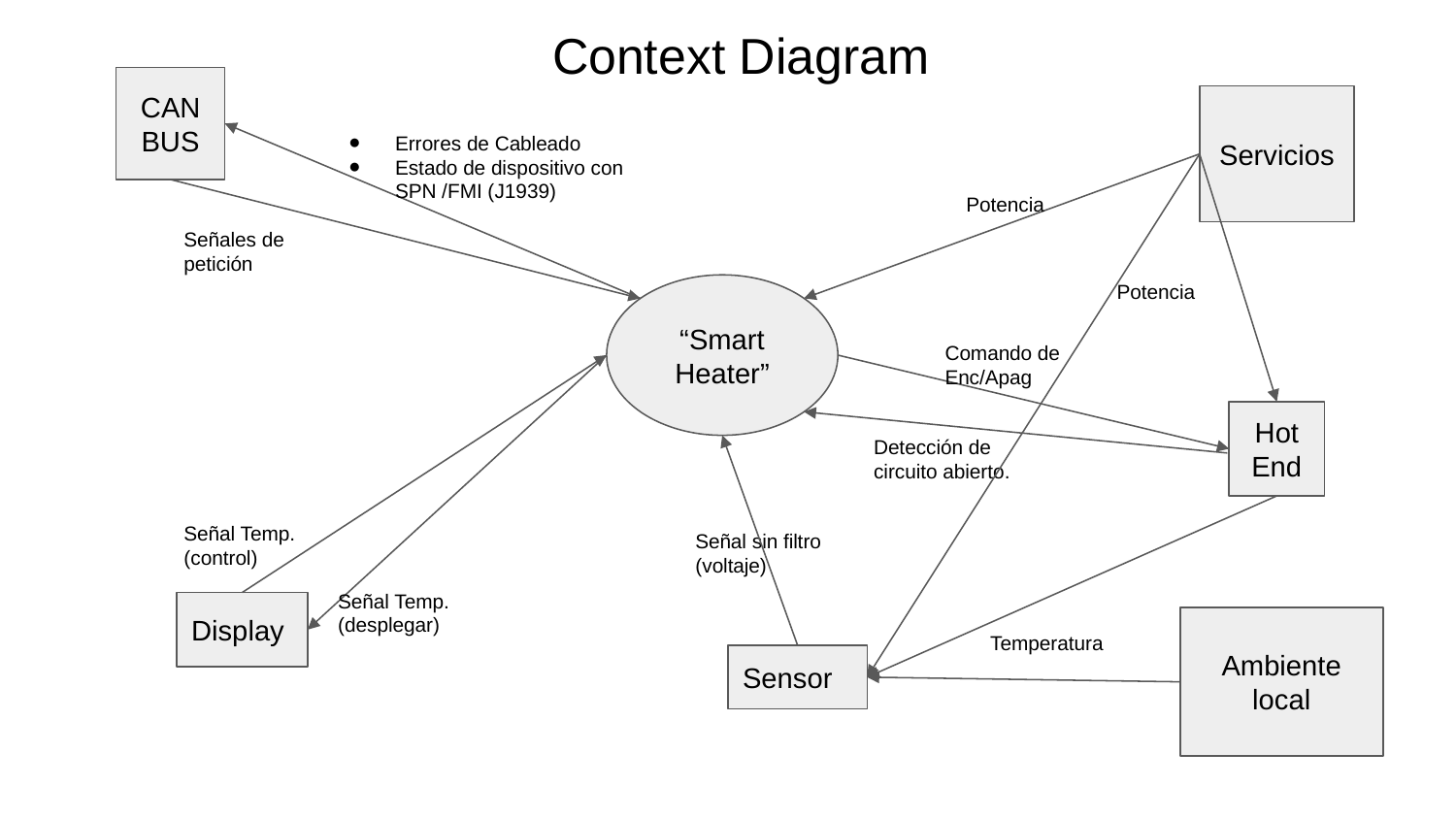

# Context Diagram
CAN
BUS
Servicios
Errores de Cableado
Estado de dispositivo con SPN /FMI (J1939)
Potencia
Señales de petición
Potencia
“Smart Heater”
Comando de Enc/Apag
Hot End
Detección de circuito abierto.
Señal Temp. (control)
Señal sin filtro
(voltaje)
Señal Temp. (desplegar)
Display
Ambiente local
Temperatura
Sensor